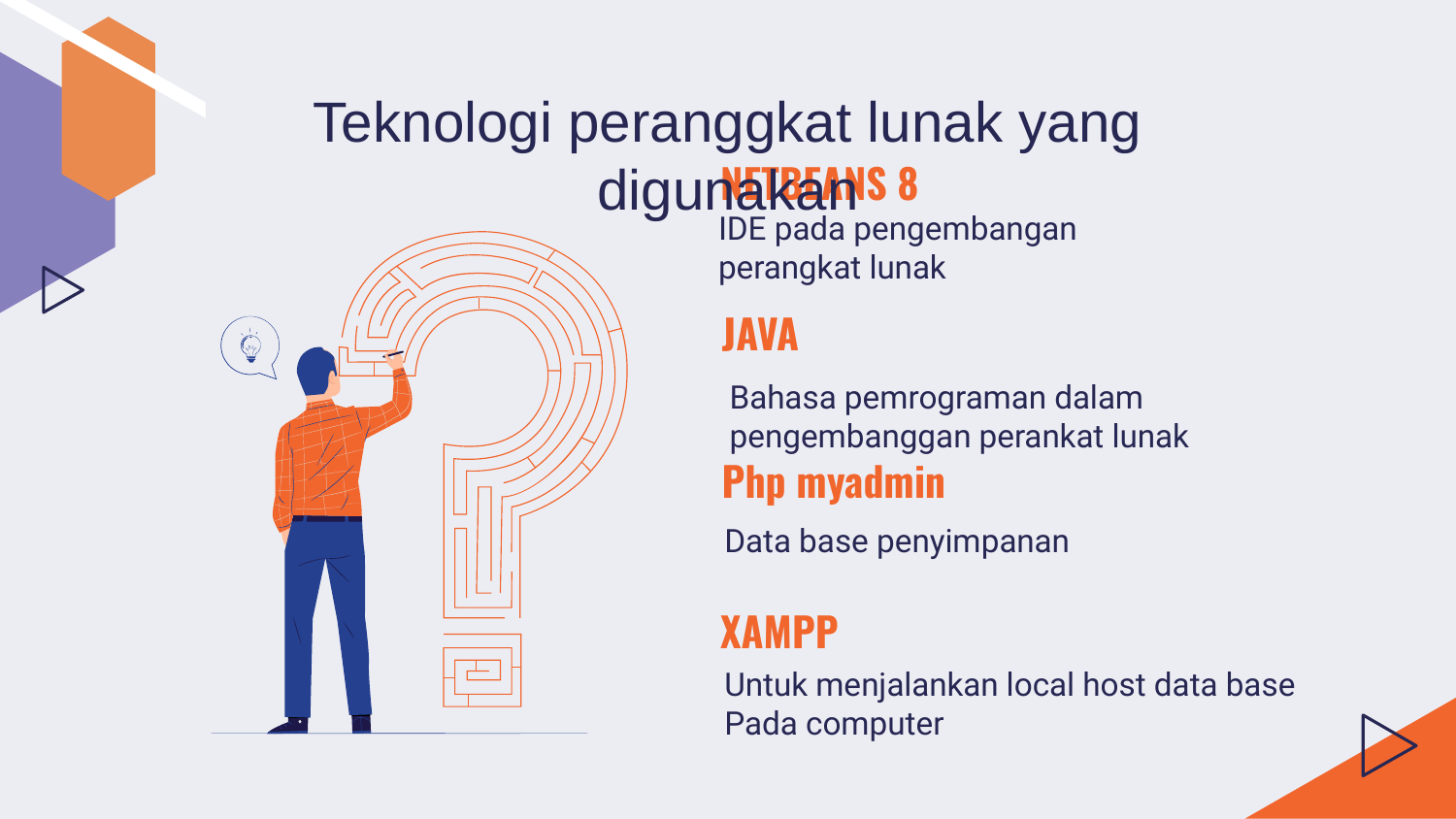

# Teknologi peranggkat lunak yang digunakan
NETBEANS 8
	IDE pada pengembangan perangkat lunak

JAVA
Bahasa pemrograman dalam pengembanggan perankat lunak
Php myadmin
Data base penyimpanan
XAMPP
Untuk menjalankan local host data base
Pada computer